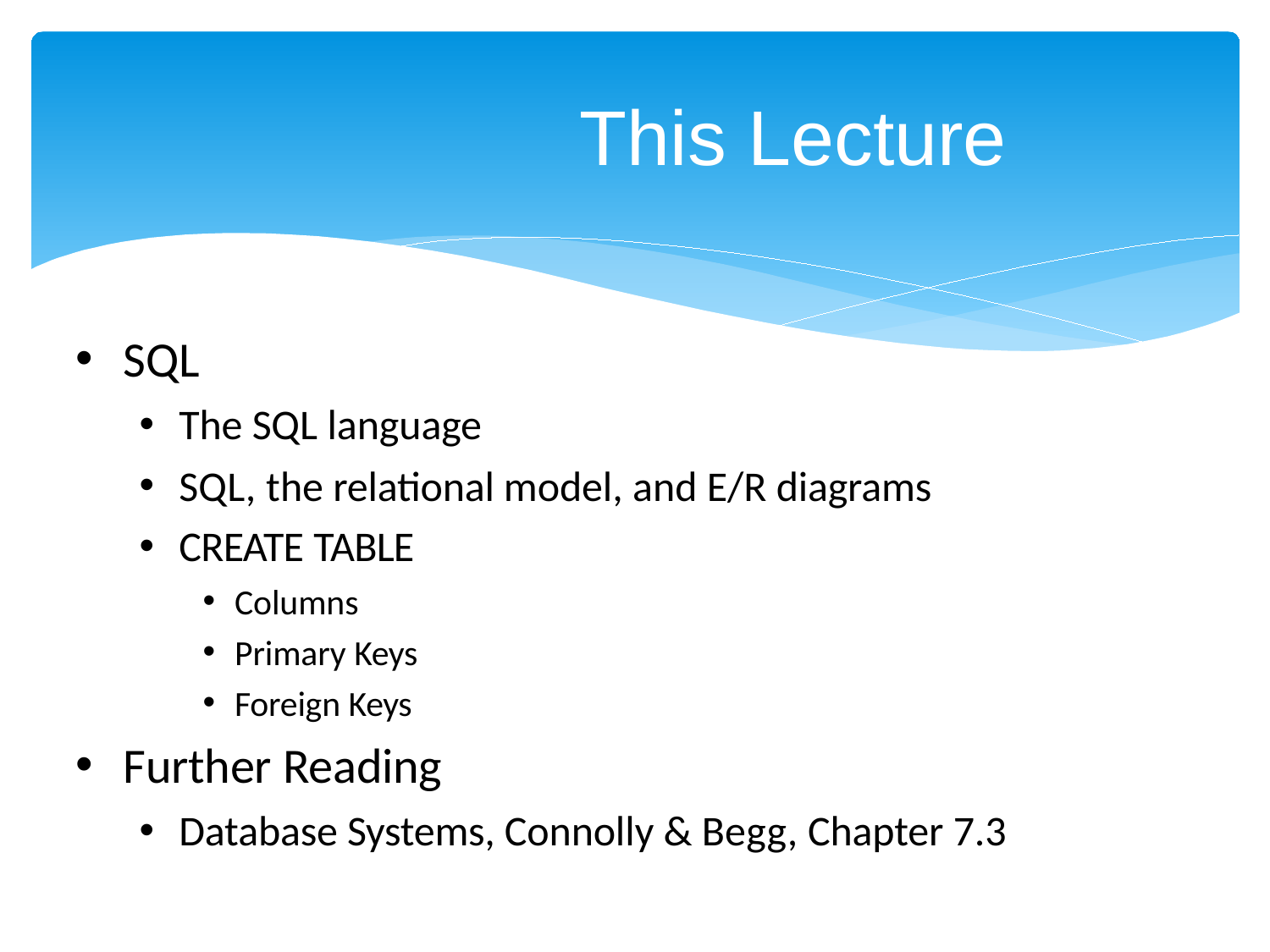

# This Lecture
SQL
The SQL language
SQL, the relational model, and E/R diagrams
CREATE TABLE
Columns
Primary Keys
Foreign Keys
Further Reading
Database Systems, Connolly & Begg, Chapter 7.3